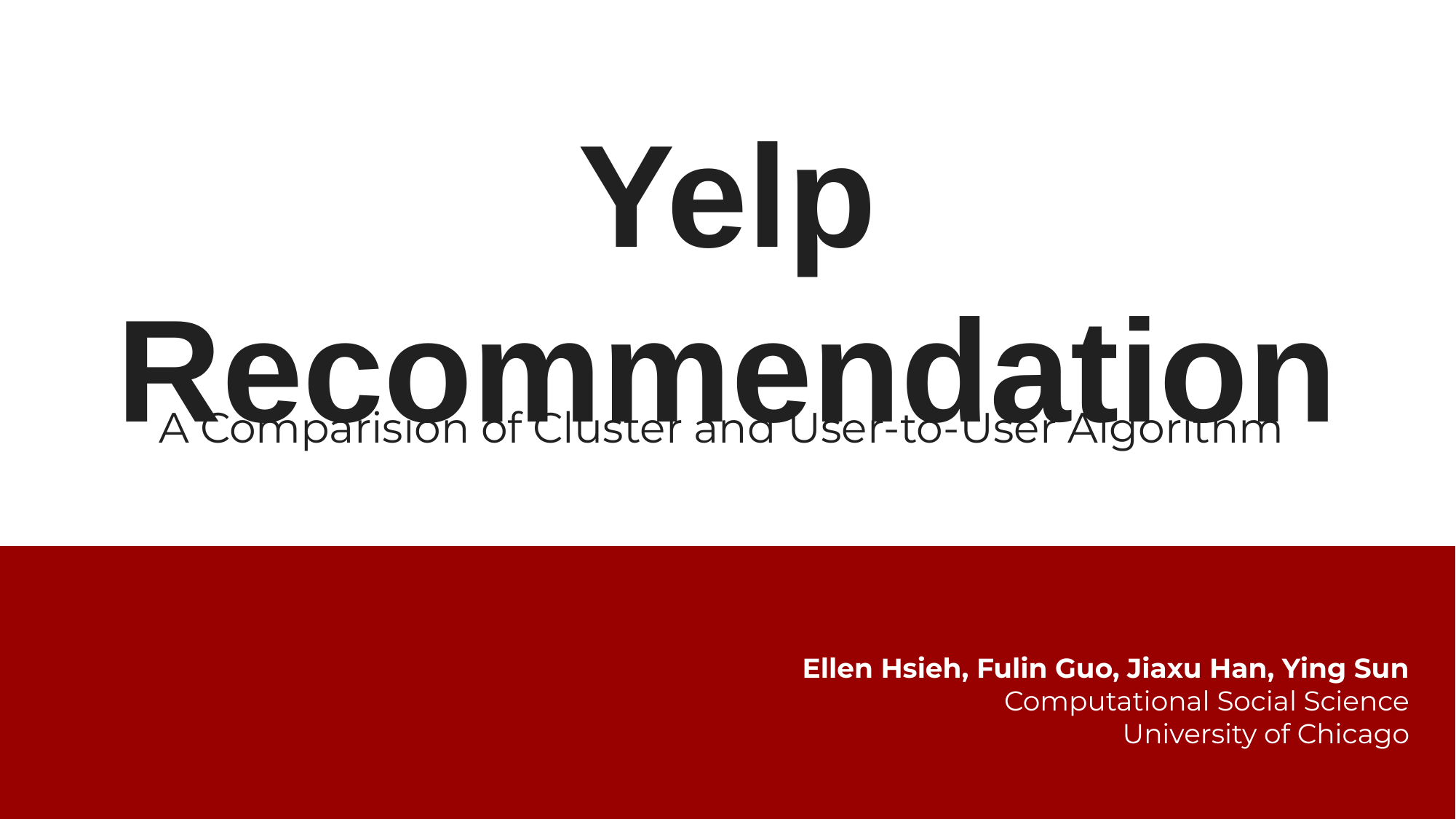

# Yelp Recommendation
A Comparision of Cluster and User-to-User Algorithm
Ellen Hsieh, Fulin Guo, Jiaxu Han, Ying Sun
Computational Social Science
University of Chicago